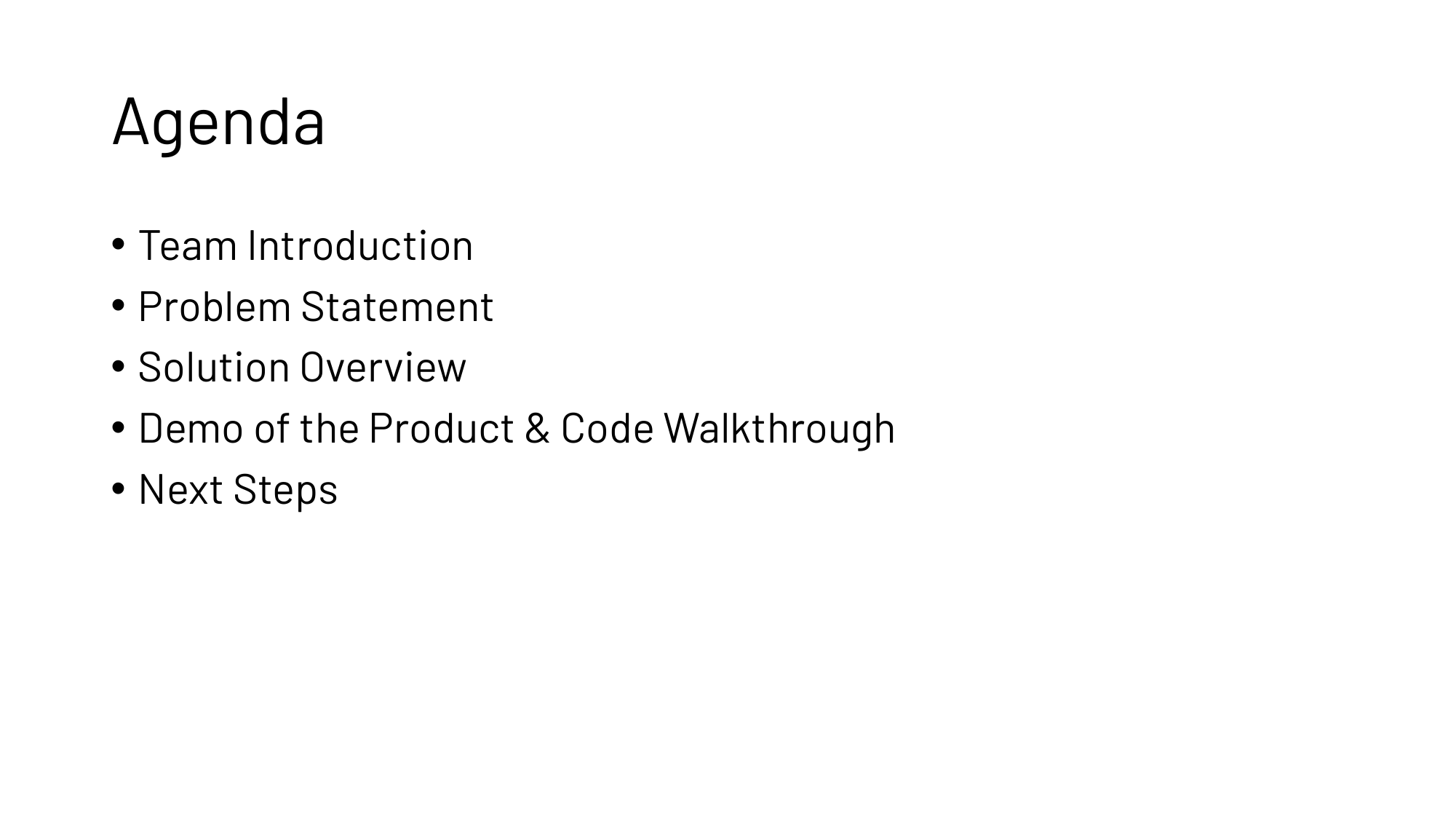

# Agenda
Team Introduction
Problem Statement
Solution Overview
Demo of the Product & Code Walkthrough
Next Steps